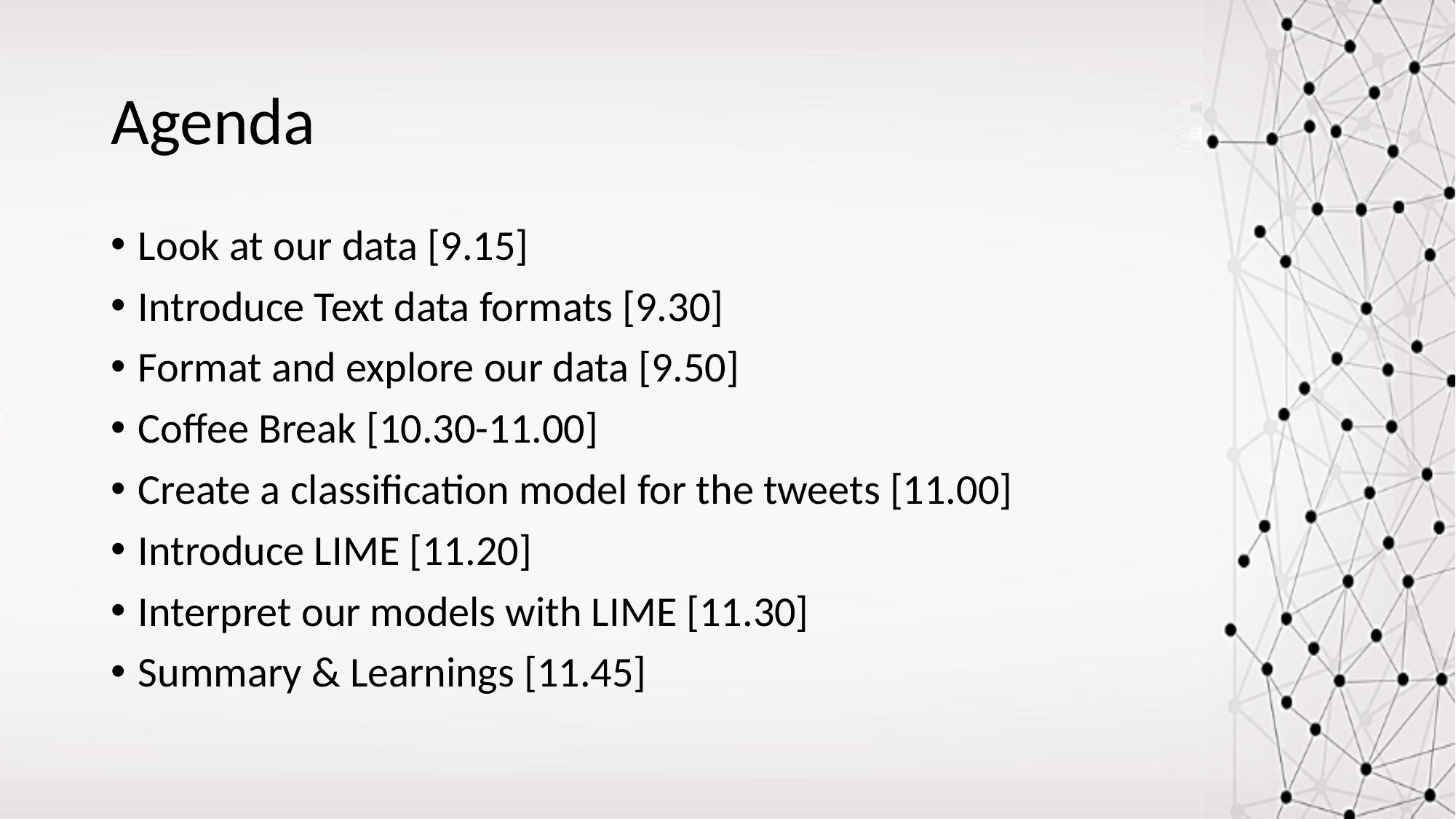

# Agenda
Look at our data [9.15]
Introduce Text data formats [9.30]
Format and explore our data [9.50]
Coffee Break [10.30-11.00]
Create a classification model for the tweets [11.00]
Introduce LIME [11.20]
Interpret our models with LIME [11.30]
Summary & Learnings [11.45]